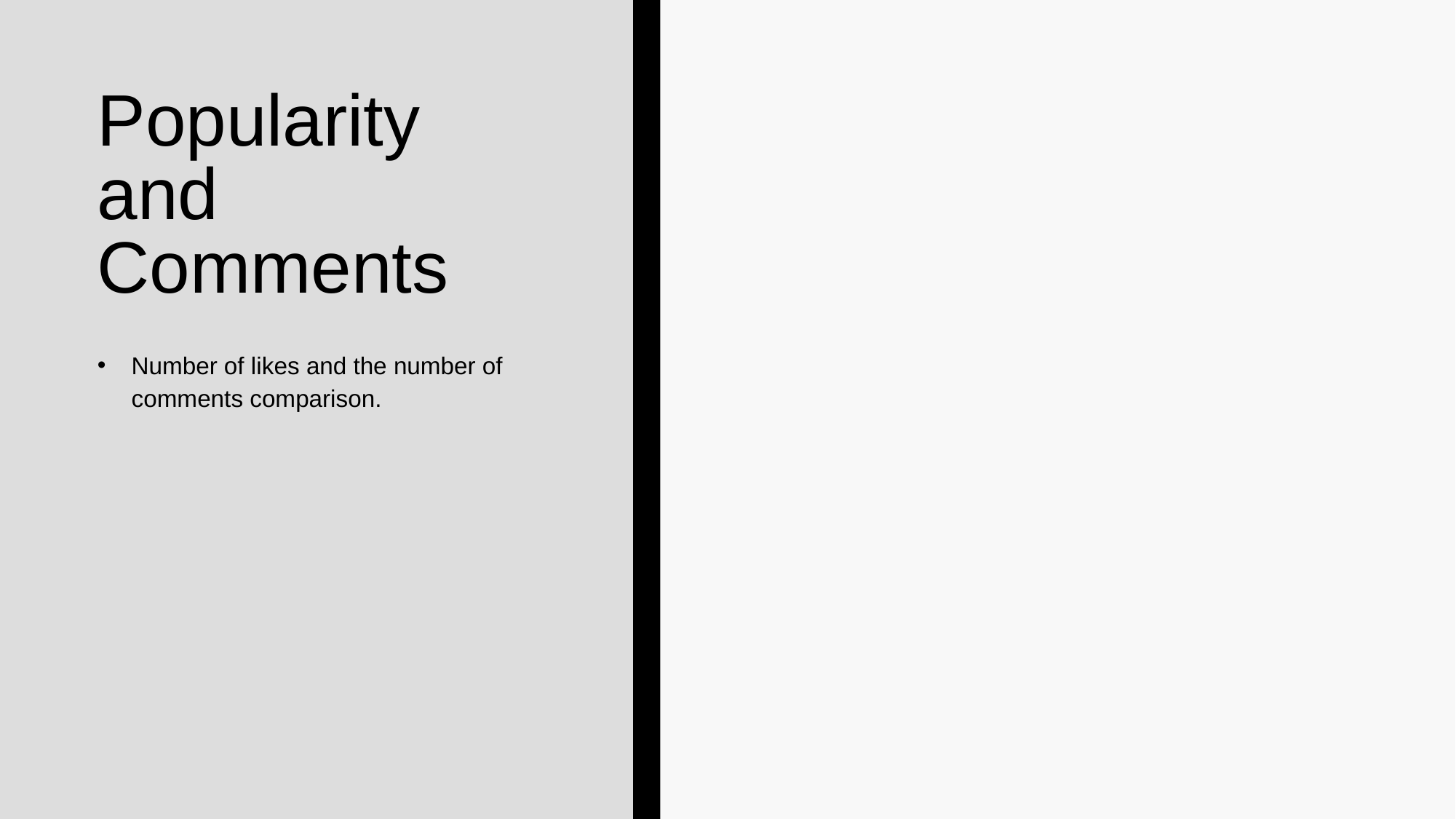

# Popularity and Comments
Number of likes and the number of comments comparison.